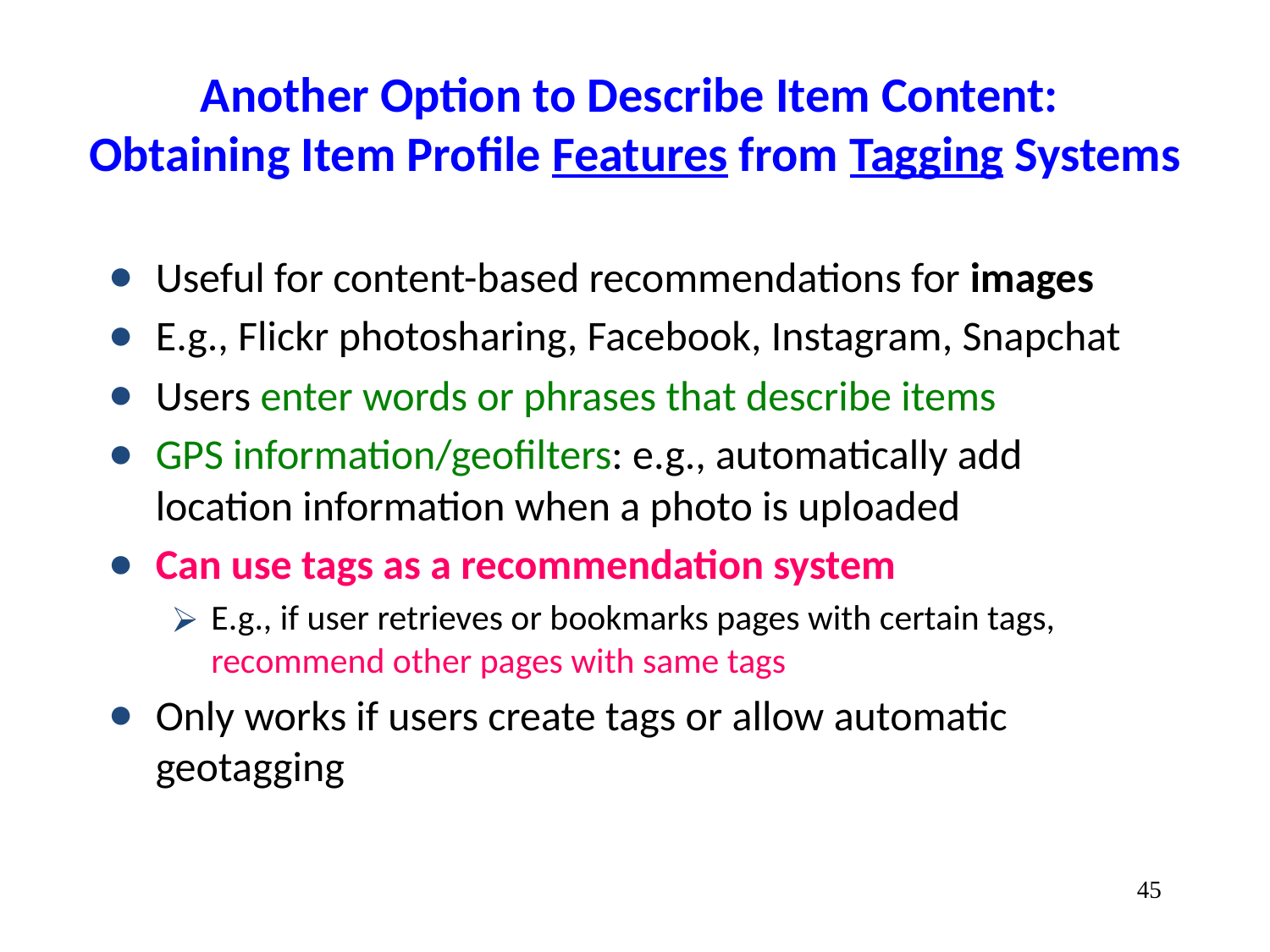

# Another Option to Describe Item Content: Obtaining Item Profile Features from Tagging Systems
Useful for content-based recommendations for images
E.g., Flickr photosharing, Facebook, Instagram, Snapchat
Users enter words or phrases that describe items
GPS information/geofilters: e.g., automatically add location information when a photo is uploaded
Can use tags as a recommendation system
E.g., if user retrieves or bookmarks pages with certain tags, recommend other pages with same tags
Only works if users create tags or allow automatic geotagging
45